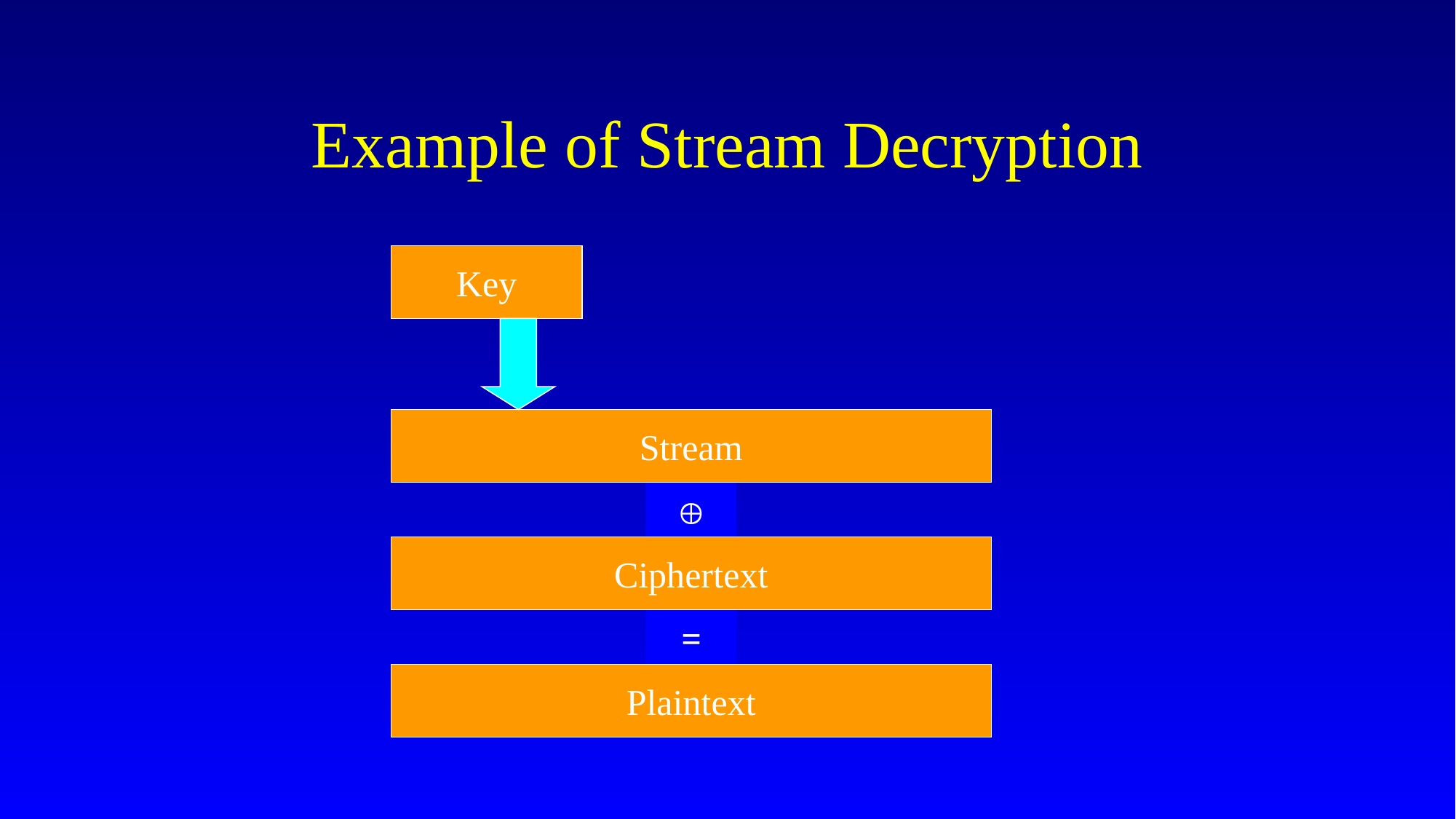

# Example of Stream Decryption
Key

Stream
⊕
Ciphertext
=
Plaintext